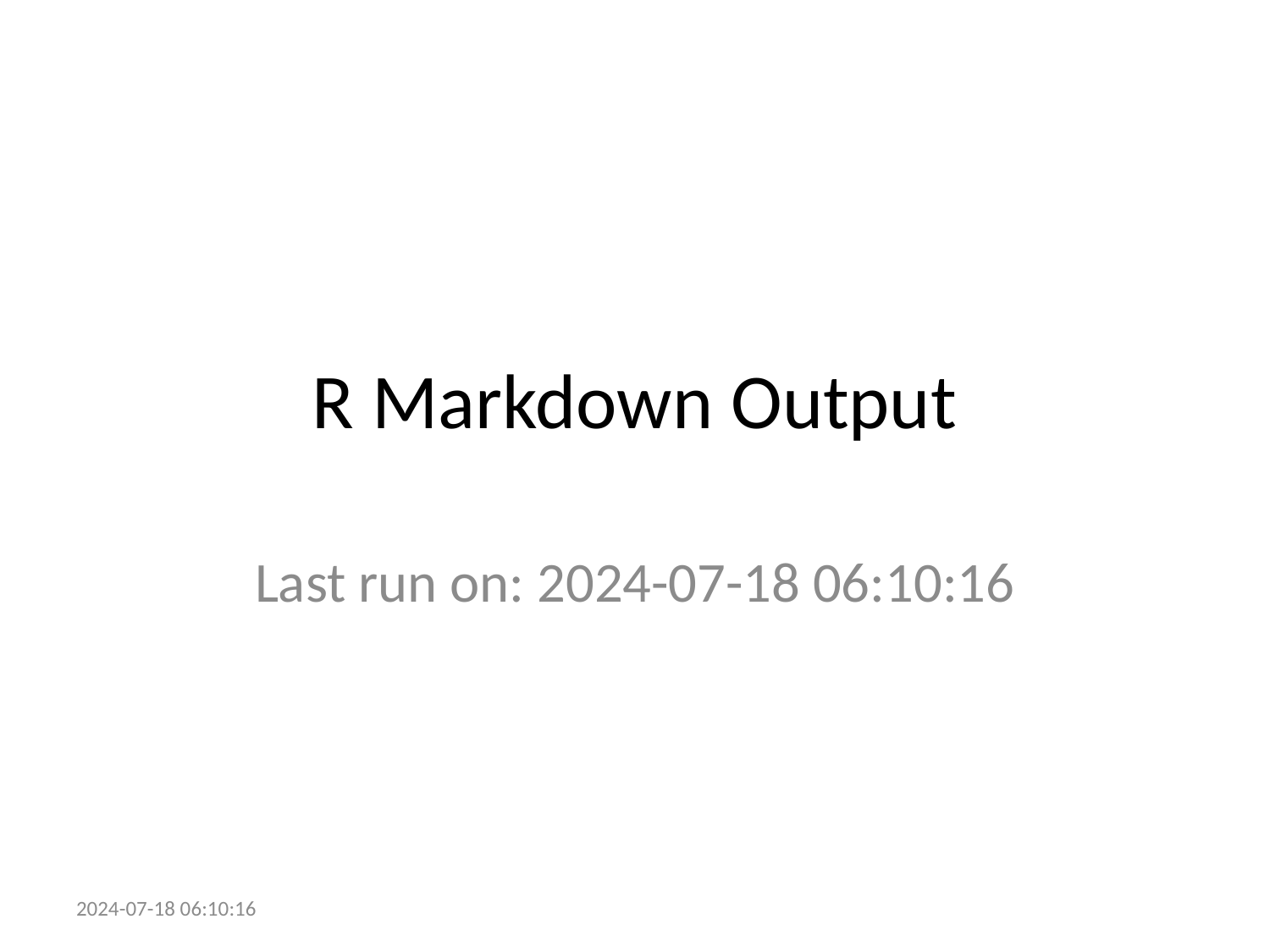

# R Markdown Output
Last run on: 2024-07-18 06:10:16
2024-07-18 06:10:16